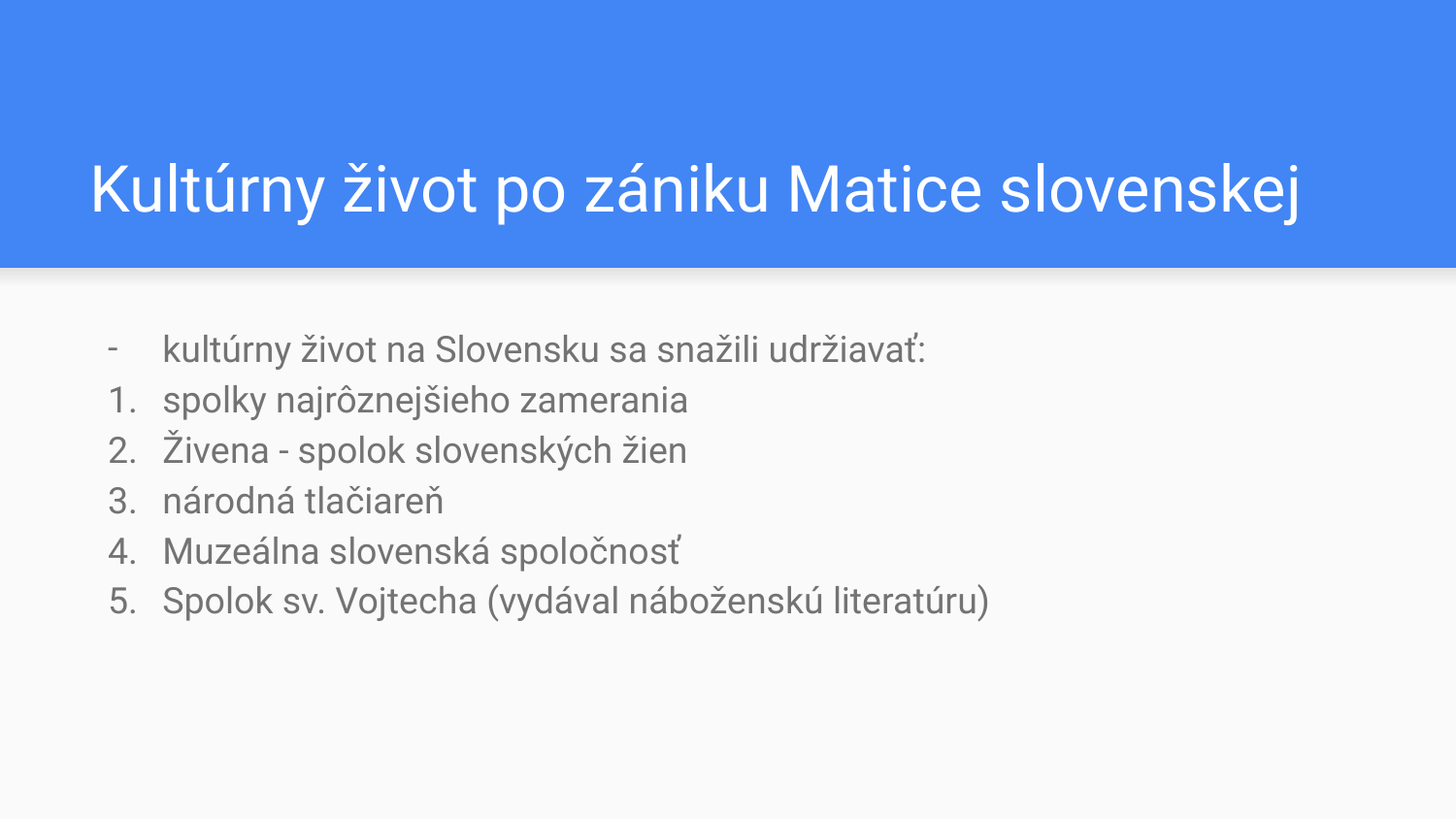

# Kultúrny život po zániku Matice slovenskej
kultúrny život na Slovensku sa snažili udržiavať:
spolky najrôznejšieho zamerania
Živena - spolok slovenských žien
národná tlačiareň
Muzeálna slovenská spoločnosť
Spolok sv. Vojtecha (vydával náboženskú literatúru)